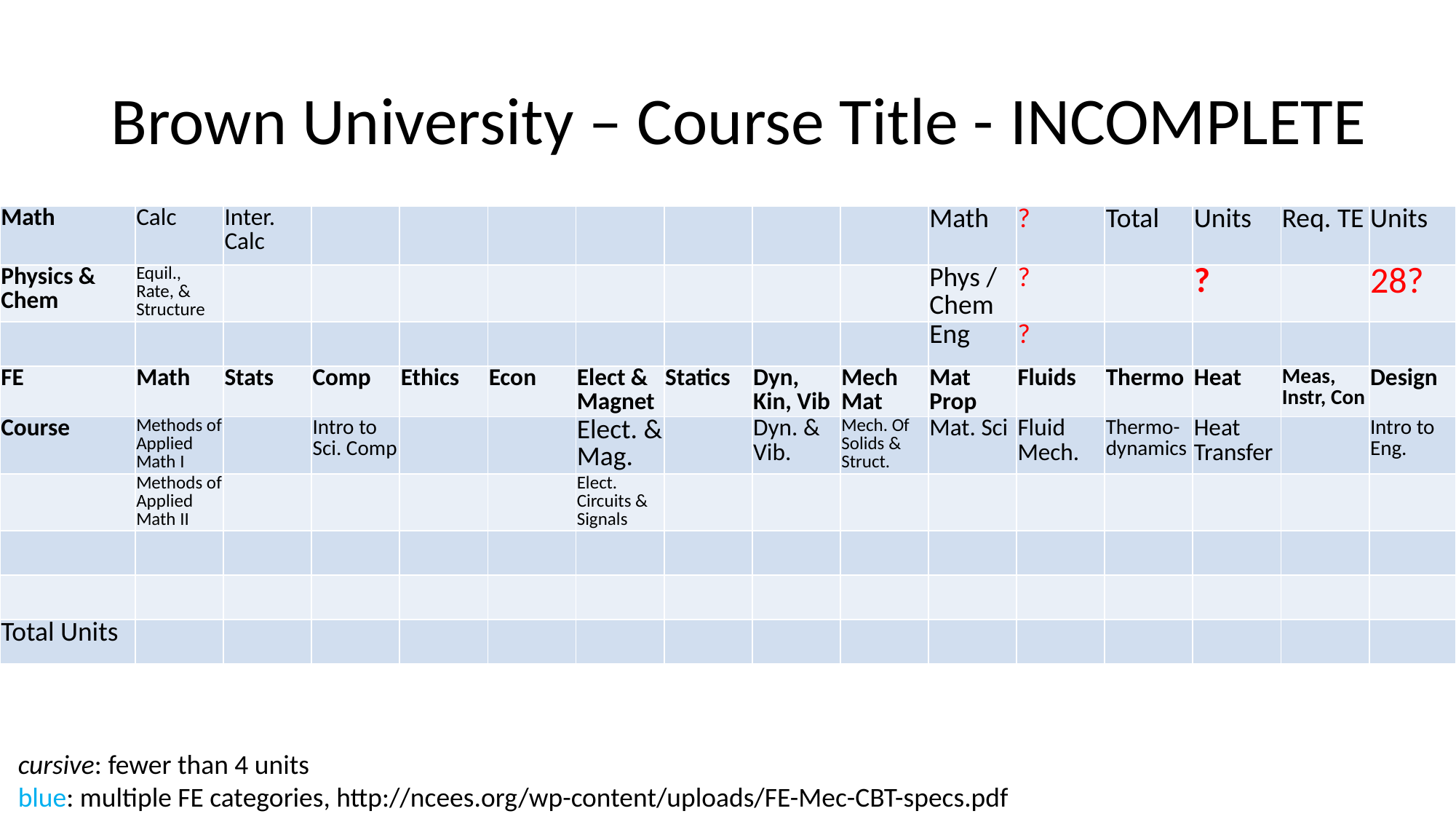

# Brown University – Course Title - INCOMPLETE
| Math | Calc | Inter. Calc |  |  |  |  |  |  |  | Math | ? | Total | Units | Req. TE | Units |
| --- | --- | --- | --- | --- | --- | --- | --- | --- | --- | --- | --- | --- | --- | --- | --- |
| Physics & Chem | Equil., Rate, & Structure |  |  |  |  |  |  |  |  | Phys / Chem | ? |  | ? |  | 28? |
|  |  |  |  |  |  |  |  |  |  | Eng | ? |  |  |  |  |
| FE | Math | Stats | Comp | Ethics | Econ | Elect & Magnet | Statics | Dyn, Kin, Vib | Mech Mat | Mat Prop | Fluids | Thermo | Heat | Meas, Instr, Con | Design |
| Course | Methods of Applied Math I |  | Intro to Sci. Comp |  |  | Elect. & Mag. |  | Dyn. & Vib. | Mech. Of Solids & Struct. | Mat. Sci | Fluid Mech. | Thermo-dynamics | Heat Transfer |  | Intro to Eng. |
|  | Methods of Applied Math II |  |  |  |  | Elect. Circuits & Signals |  |  |  |  |  |  |  |  |  |
|  |  |  |  |  |  |  |  |  |  |  |  |  |  |  |  |
|  |  |  |  |  |  |  |  |  |  |  |  |  |  |  |  |
| Total Units |  |  |  |  |  |  |  |  |  |  |  |  |  |  |  |
cursive: fewer than 4 units
blue: multiple FE categories, http://ncees.org/wp-content/uploads/FE-Mec-CBT-specs.pdf